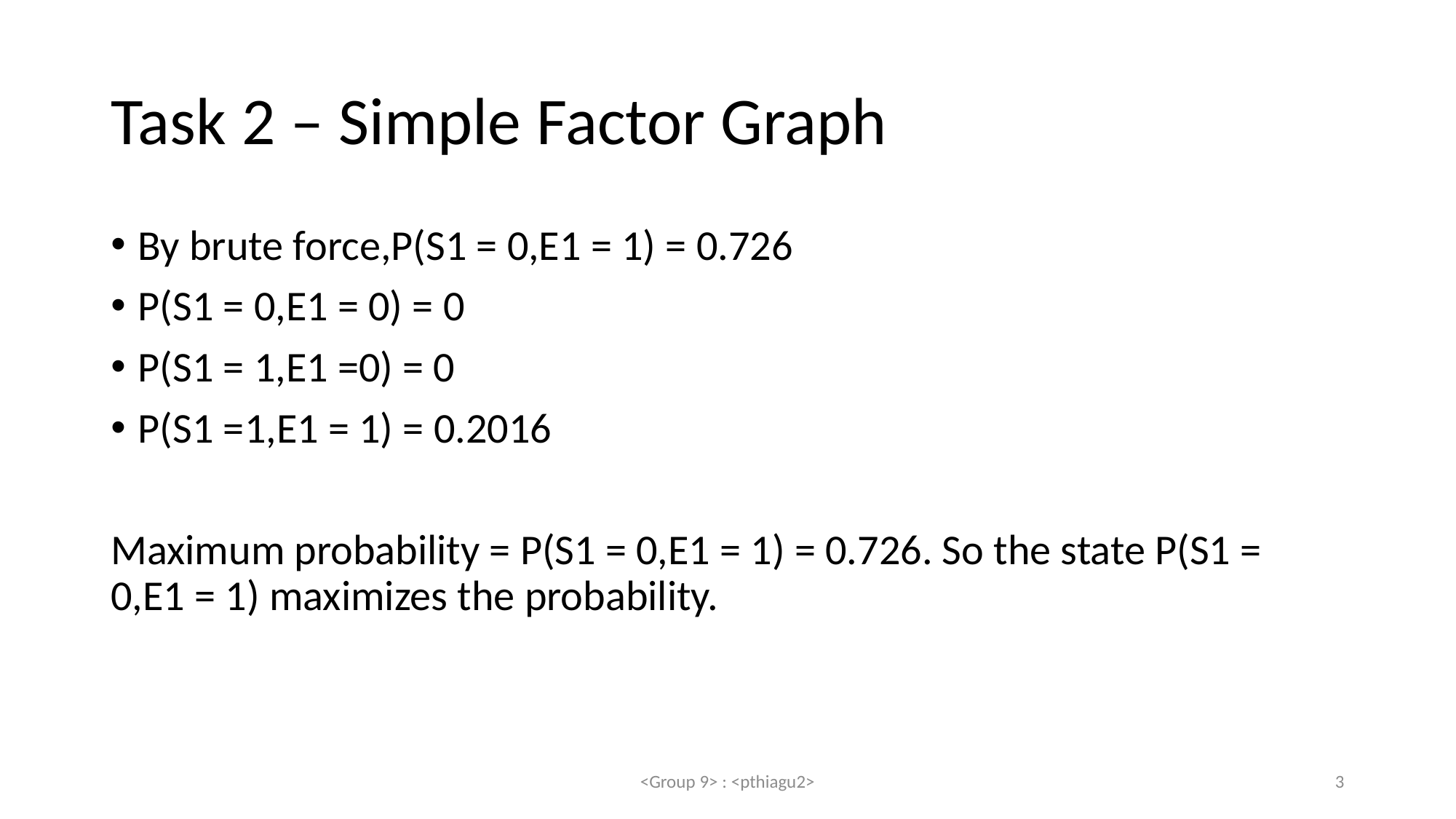

# Task 2 – Simple Factor Graph
By brute force,P(S1 = 0,E1 = 1) = 0.726
P(S1 = 0,E1 = 0) = 0
P(S1 = 1,E1 =0) = 0
P(S1 =1,E1 = 1) = 0.2016

Maximum probability = P(S1 = 0,E1 = 1) = 0.726. So the state P(S1 = 0,E1 = 1) maximizes the probability.

<Group 9> : <pthiagu2>
3